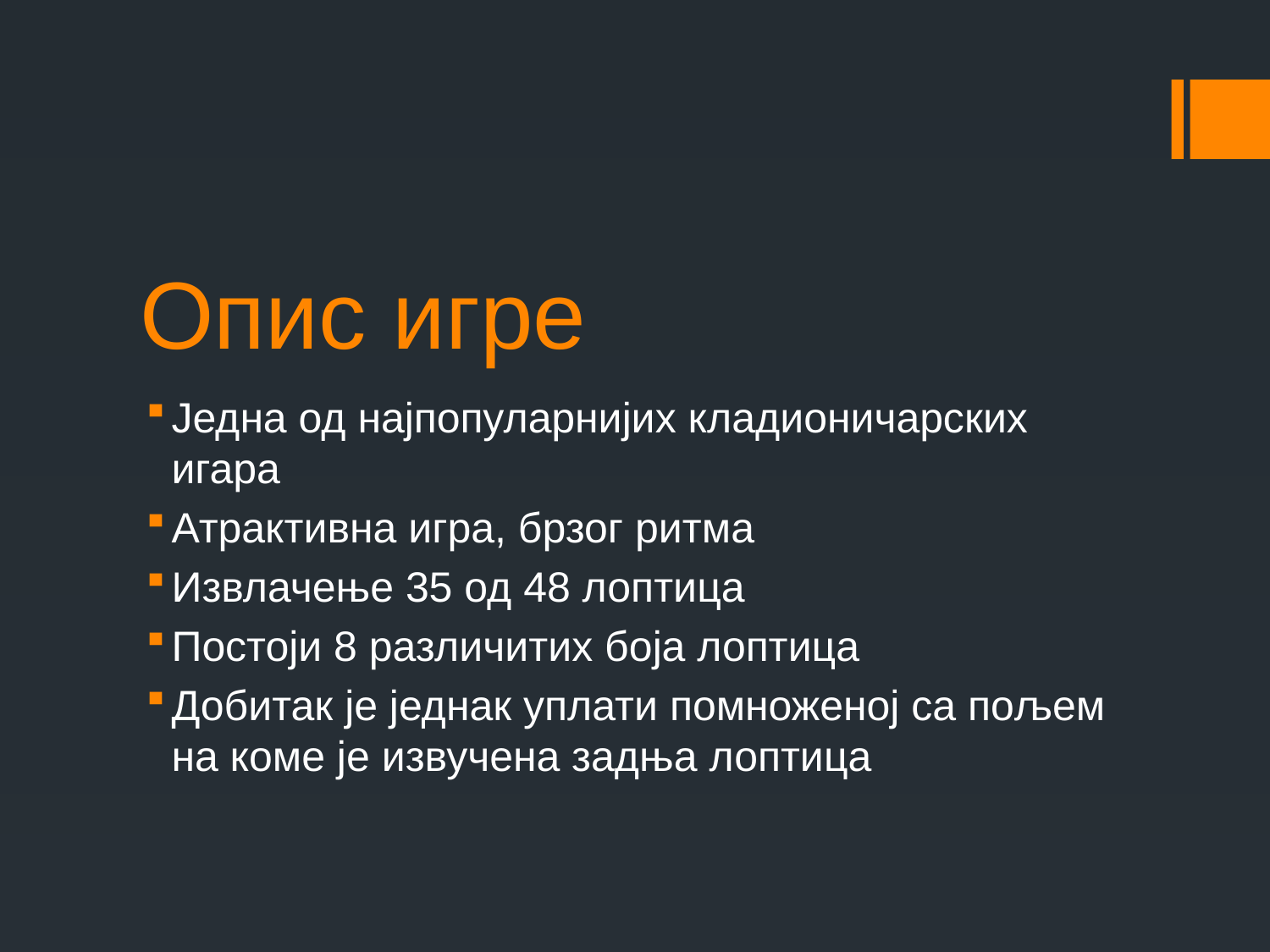

# Опис игре
Једна од најпопуларнијих кладионичарских игара
Атрактивна игра, брзог ритма
Извлачење 35 од 48 лоптица
Постоји 8 различитих боја лоптица
Добитак је једнак уплати помноженој са пољем на коме је извучена задња лоптица